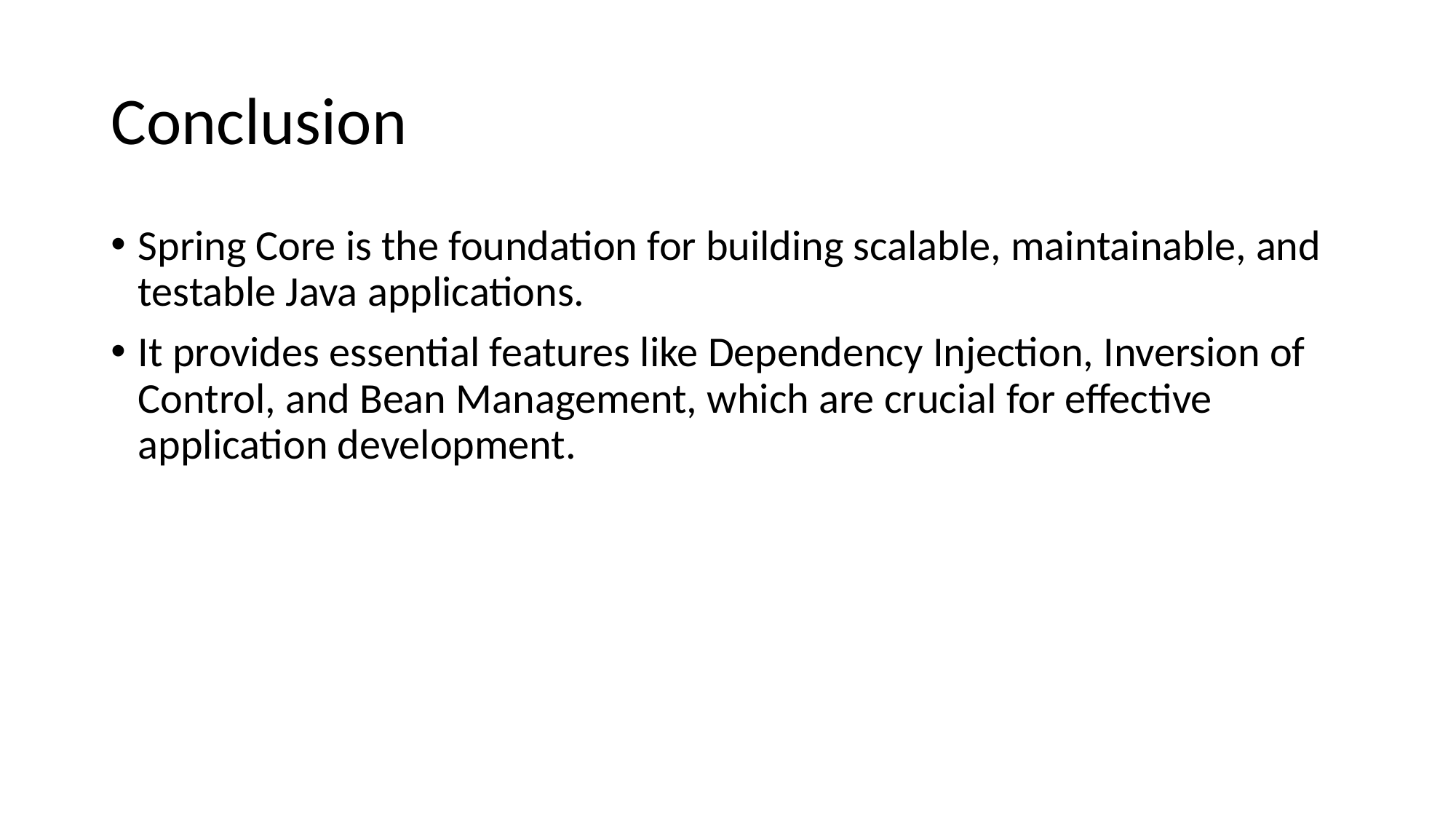

# Conclusion
Spring Core is the foundation for building scalable, maintainable, and testable Java applications.
It provides essential features like Dependency Injection, Inversion of Control, and Bean Management, which are crucial for effective application development.